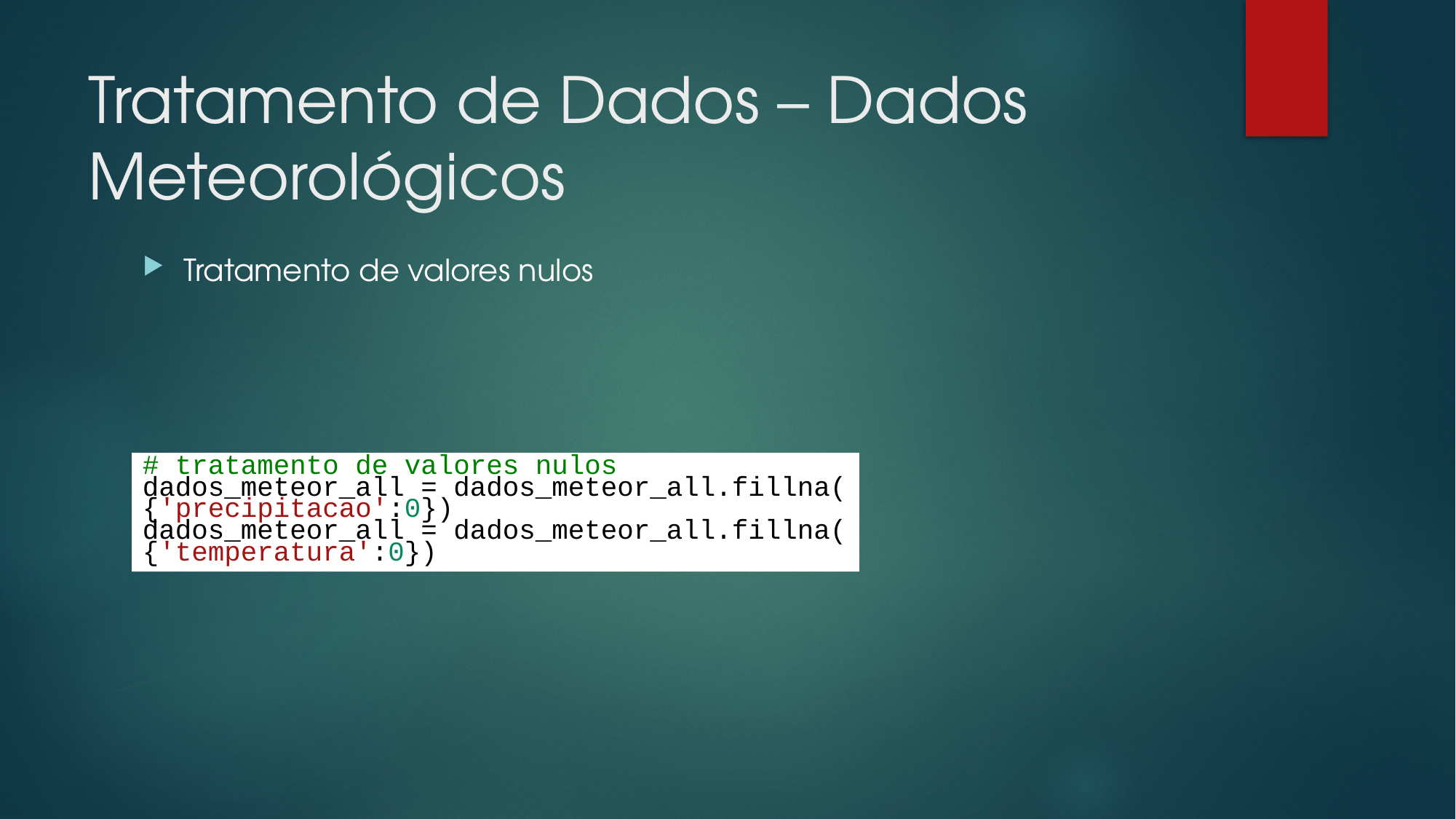

# Tratamento de Dados – Dados Meteorológicos
Tratamento de valores nulos
# tratamento de valores nulos
dados_meteor_all = dados_meteor_all.fillna({'precipitacao':0})
dados_meteor_all = dados_meteor_all.fillna({'temperatura':0})